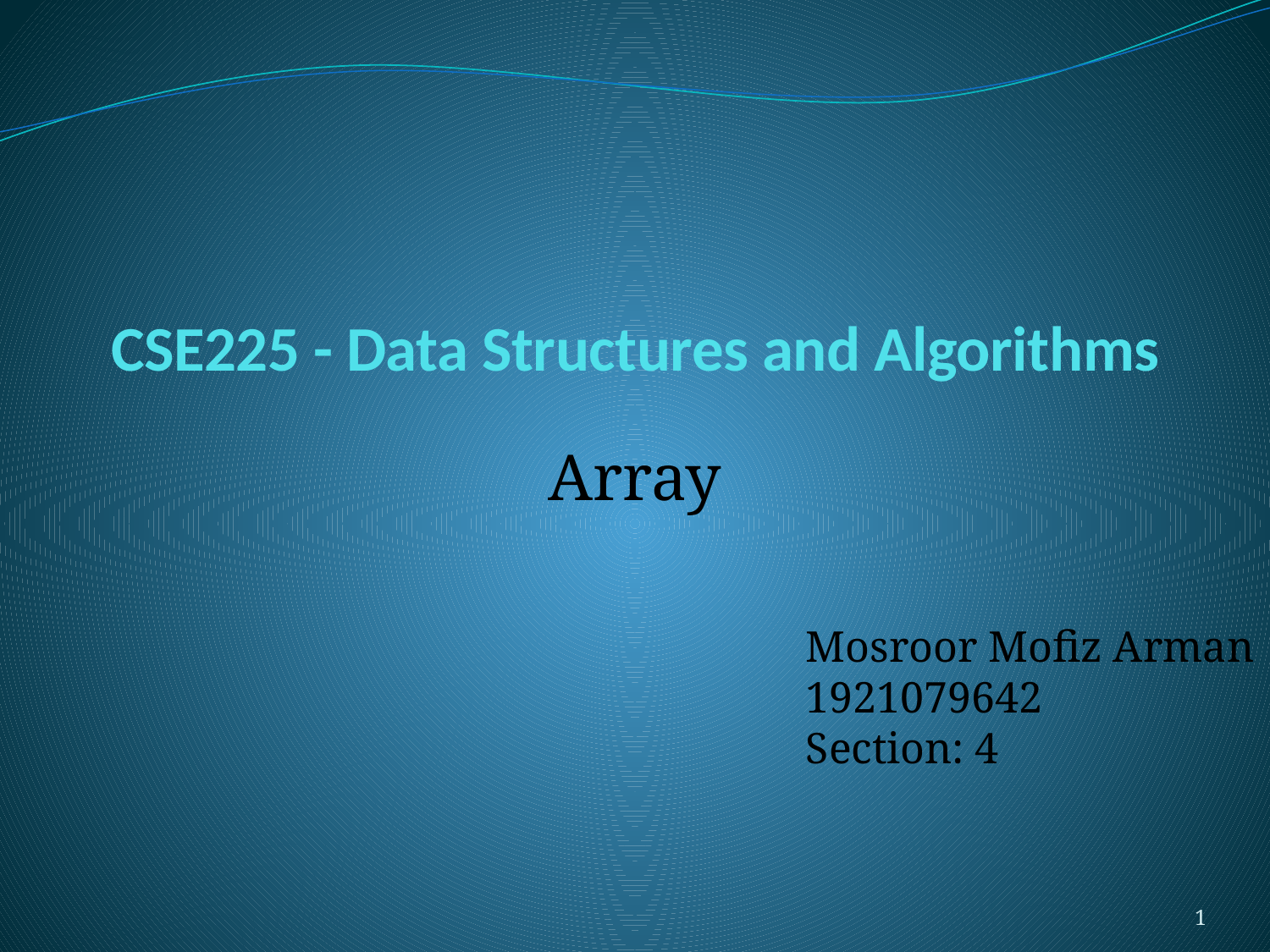

# CSE225 - Data Structures and Algorithms
Array
Mosroor Mofiz Arman
1921079642
Section: 4

1